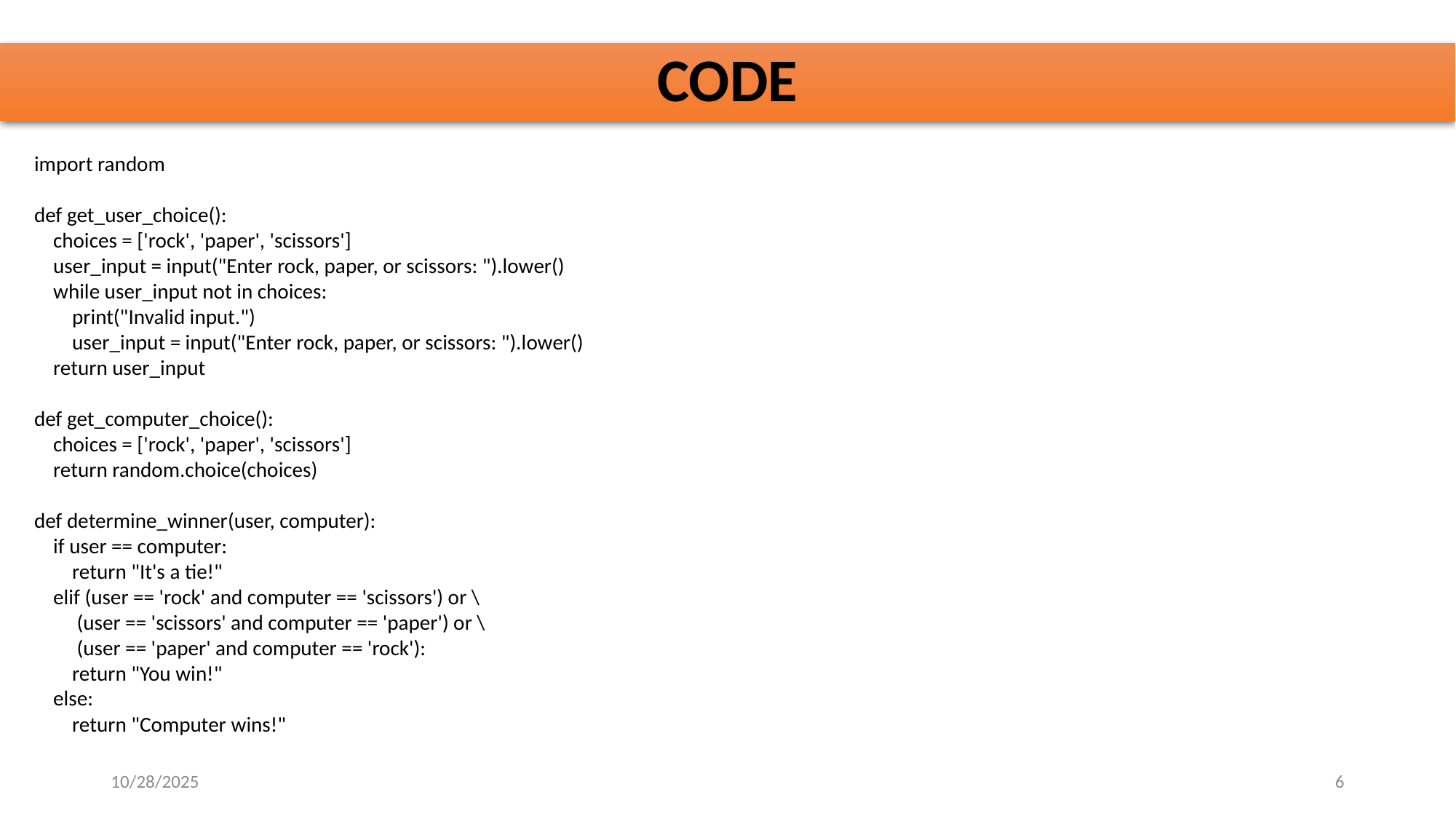

# CODE
import random

def get_user_choice():
    choices = ['rock', 'paper', 'scissors']
    user_input = input("Enter rock, paper, or scissors: ").lower()
    while user_input not in choices:
        print("Invalid input.")
        user_input = input("Enter rock, paper, or scissors: ").lower()
    return user_input

def get_computer_choice():
    choices = ['rock', 'paper', 'scissors']
    return random.choice(choices)

def determine_winner(user, computer):
    if user == computer:
        return "It's a tie!"
    elif (user == 'rock' and computer == 'scissors') or \
         (user == 'scissors' and computer == 'paper') or \
         (user == 'paper' and computer == 'rock'):
        return "You win!"
    else:
        return "Computer wins!"

10/28/2025
6